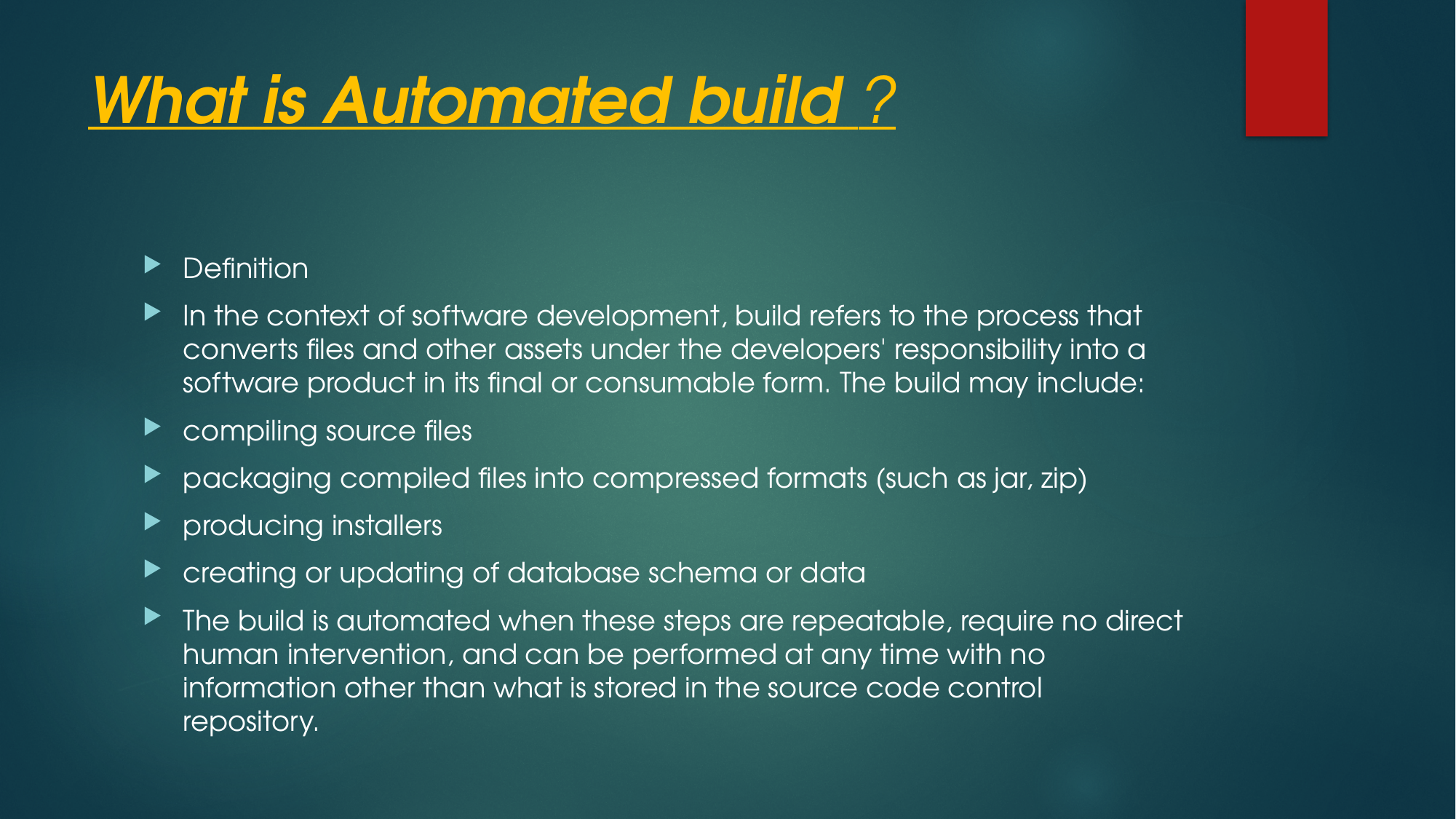

# What is Automated build ?
Definition
In the context of software development, build refers to the process that converts files and other assets under the developers' responsibility into a software product in its final or consumable form. The build may include:
compiling source files
packaging compiled files into compressed formats (such as jar, zip)
producing installers
creating or updating of database schema or data
The build is automated when these steps are repeatable, require no direct human intervention, and can be performed at any time with no information other than what is stored in the source code control repository.